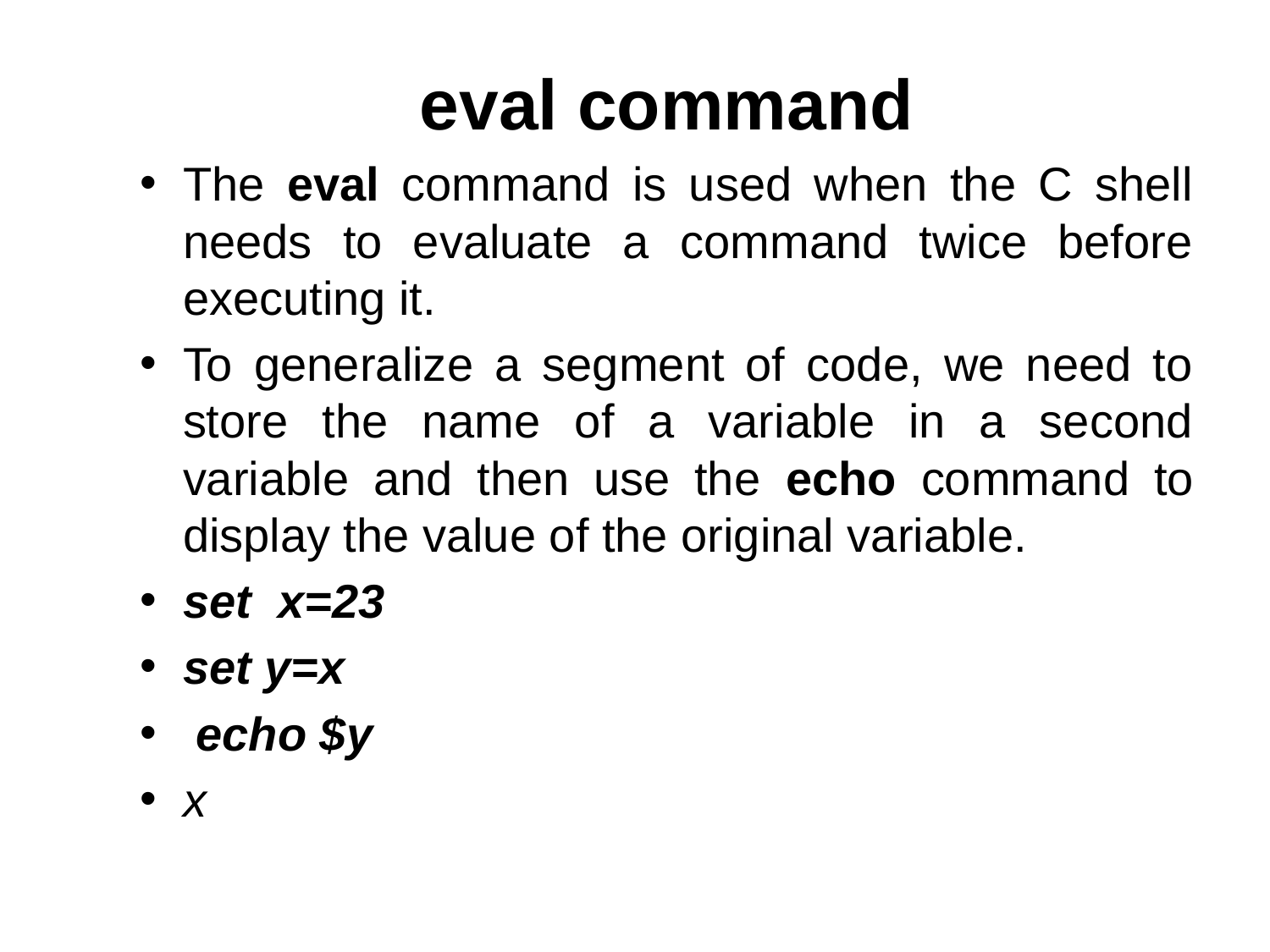

eval command
The eval command is used when the C shell needs to evaluate a command twice before executing it.
To generalize a segment of code, we need to store the name of a variable in a second variable and then use the echo command to display the value of the original variable.
set  x=23
set y=x
 echo $y
x